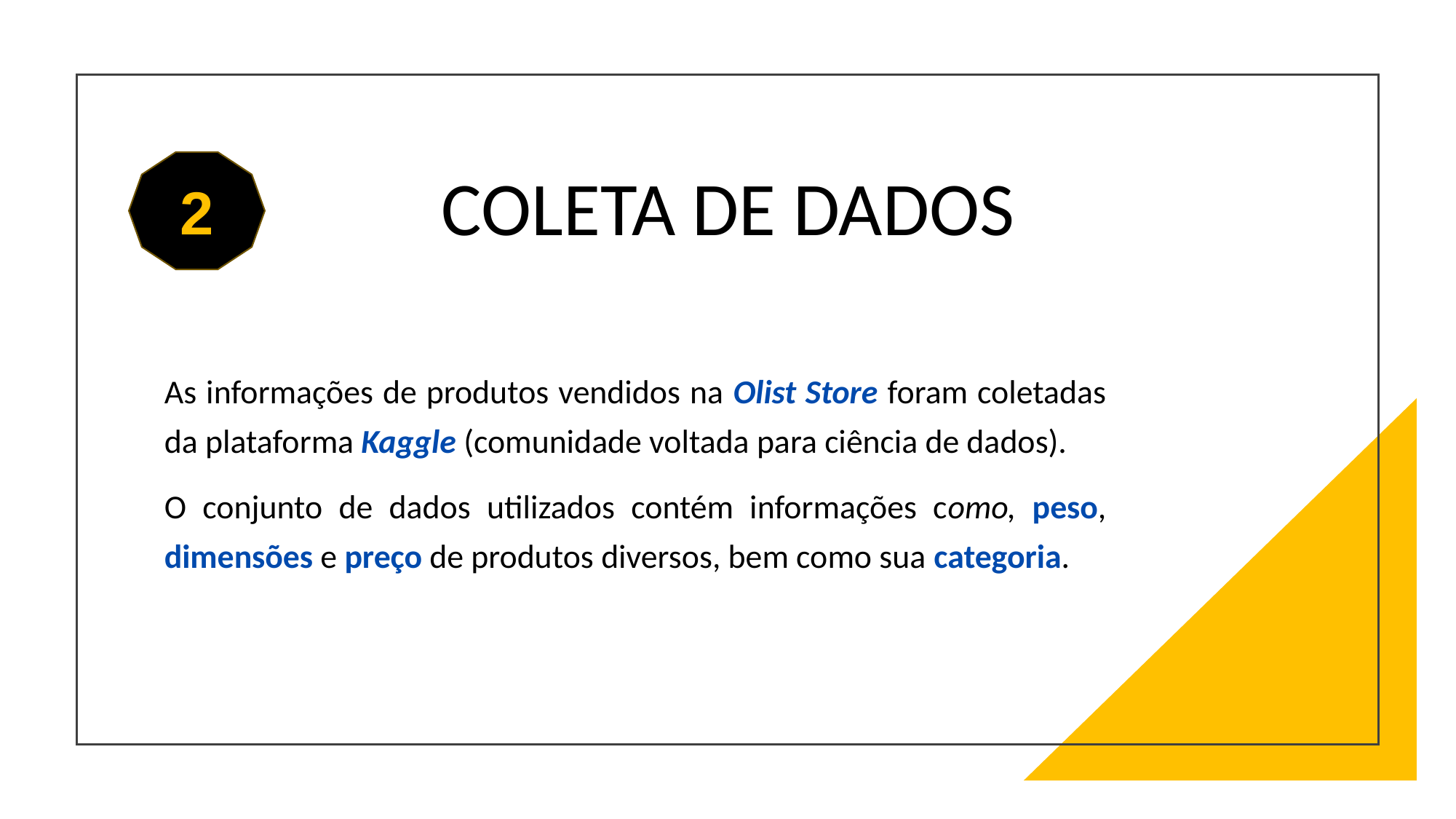

# COLETA DE DADOS
2
As informações de produtos vendidos na Olist Store foram coletadas da plataforma Kaggle (comunidade voltada para ciência de dados).
O conjunto de dados utilizados contém informações como, peso, dimensões e preço de produtos diversos, bem como sua categoria.